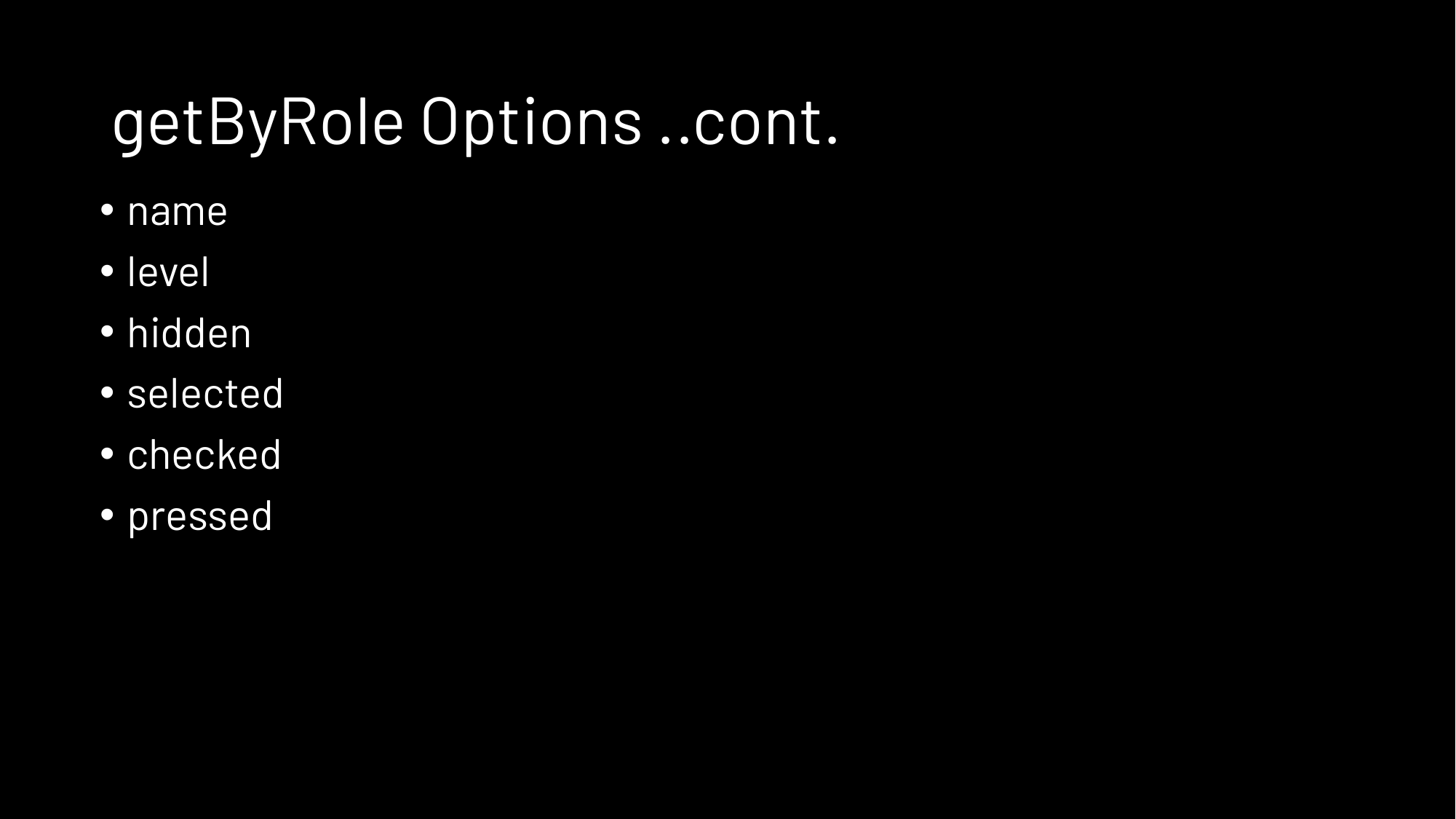

# getByRole Options ..cont.
name
level
hidden
selected
checked
pressed